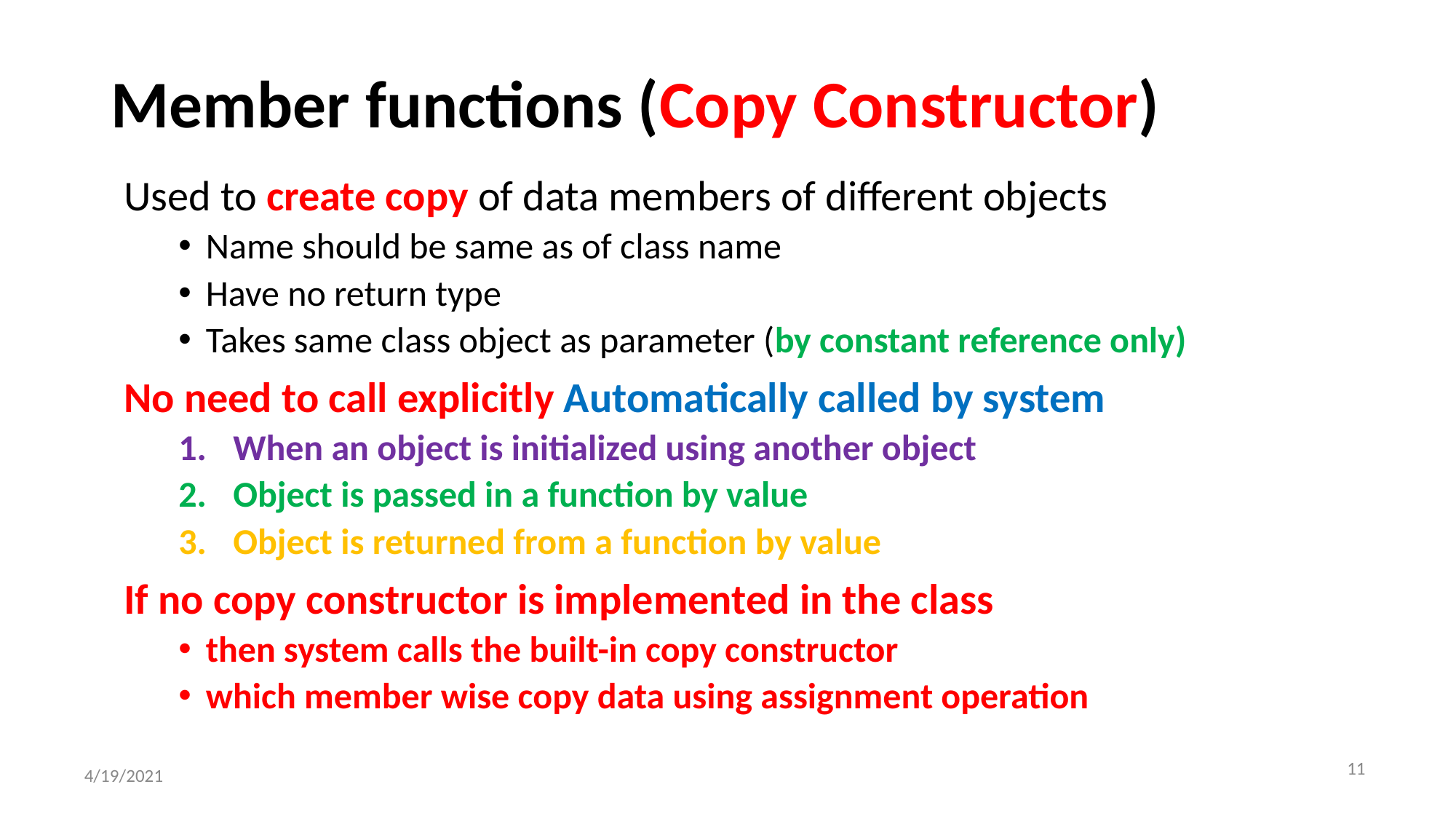

# Member functions (Copy Constructor)

Used to create copy of data members of different objects
Name should be same as of class name
Have no return type
Takes same class object as parameter (by constant reference only)
No need to call explicitly Automatically called by system
When an object is initialized using another object
Object is passed in a function by value
Object is returned from a function by value
If no copy constructor is implemented in the class
then system calls the built-in copy constructor
which member wise copy data using assignment operation

11
4/19/2021